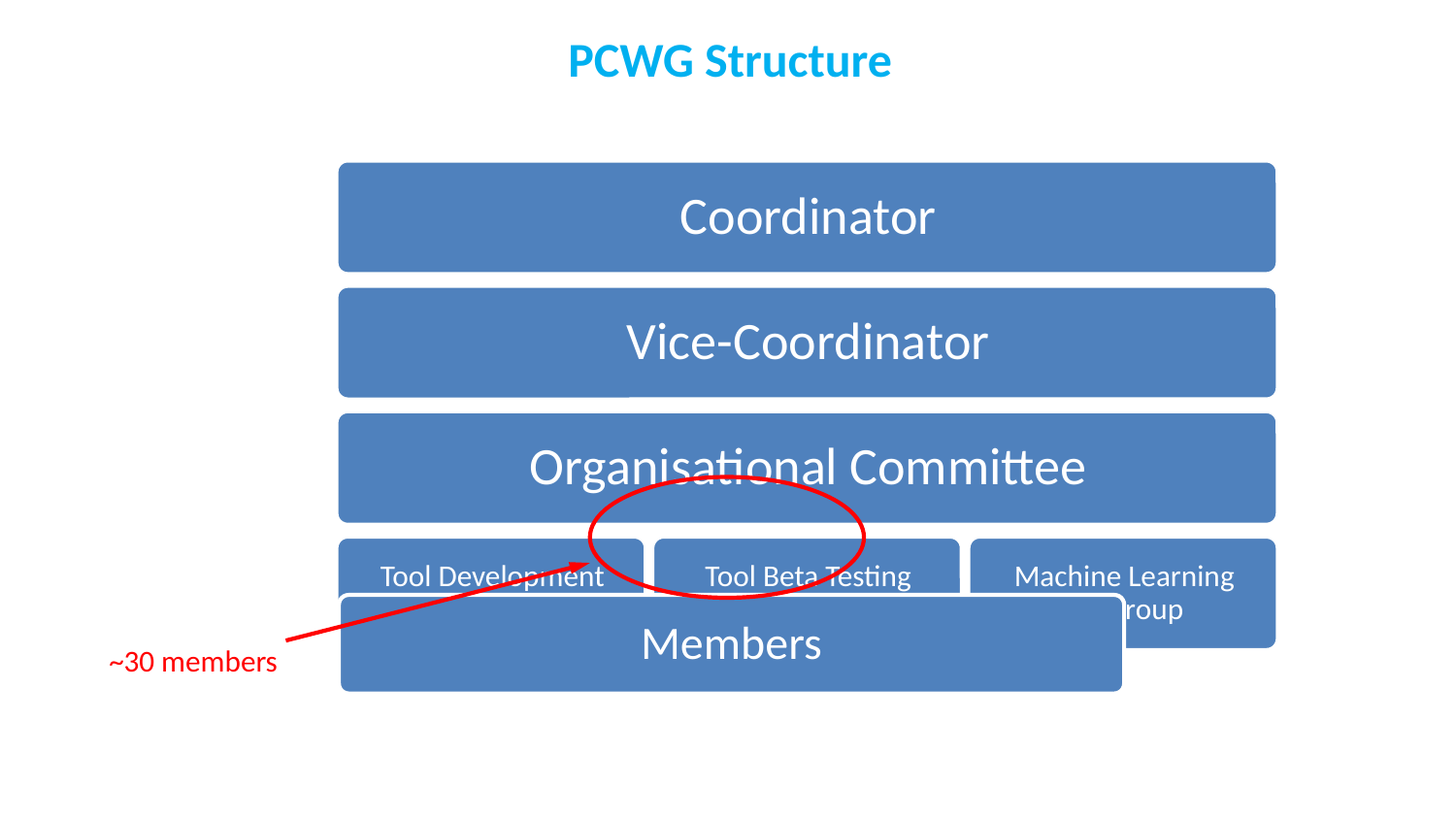

PCWG Structure
Coordinator
Vice-Coordinator
Organisational Committee
Tool Development Subgroup
Tool Beta Testing Subgroup
Machine Learning Subgroup

Members

~30 members